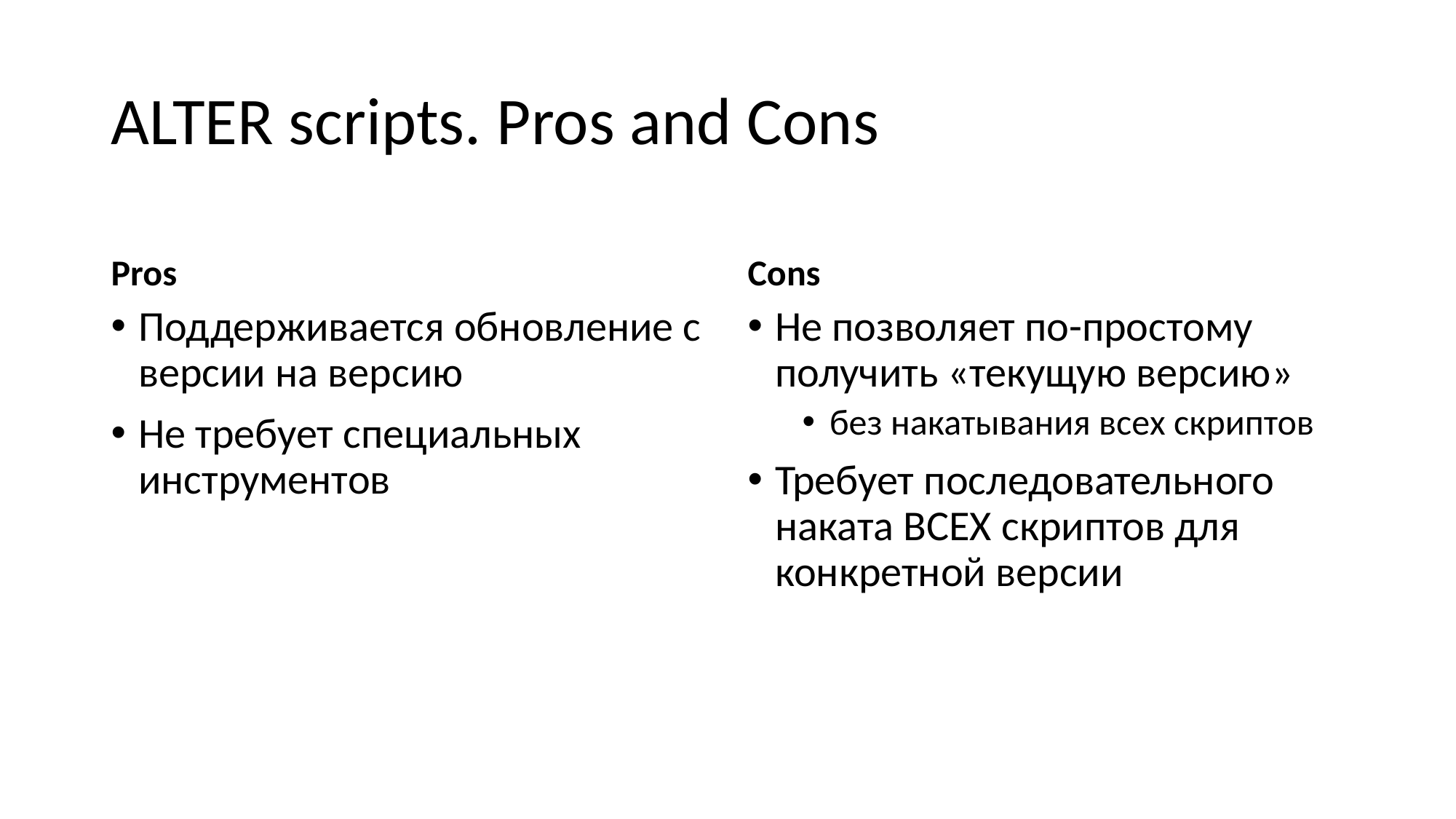

# ALTER scripts. Pros and Cons
Pros
Cons
Поддерживается обновление с версии на версию
Не требует специальных инструментов

Не позволяет по-простому получить «текущую версию»
без накатывания всех скриптов
Требует последовательного наката ВСЕХ скриптов для конкретной версии